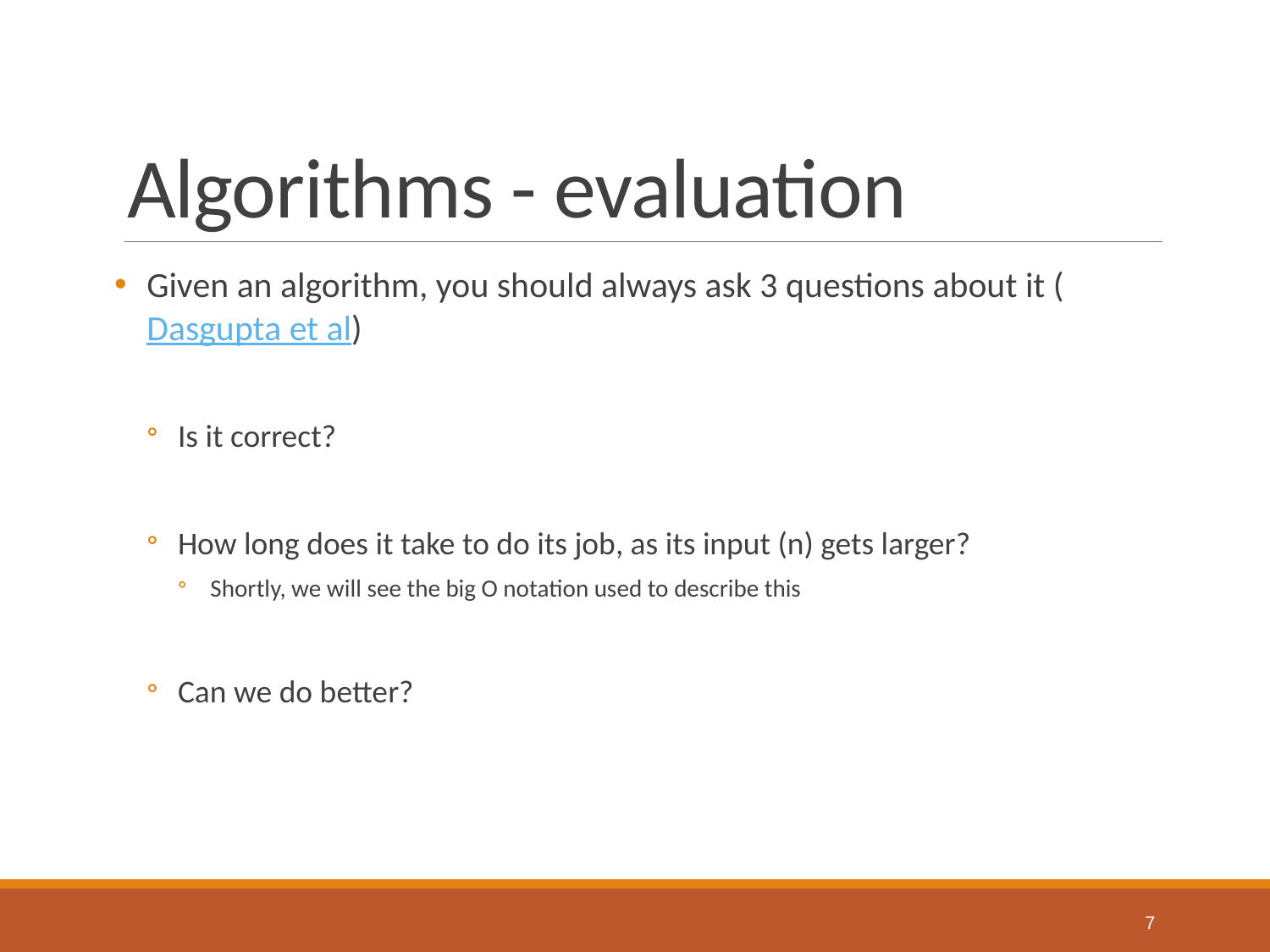

# Algorithms - evaluation
Given an algorithm, you should always ask 3 questions about it (Dasgupta et al)

Is it correct?

How long does it take to do its job, as its input (n) gets larger?
Shortly, we will see the big O notation used to describe this

Can we do better?
7